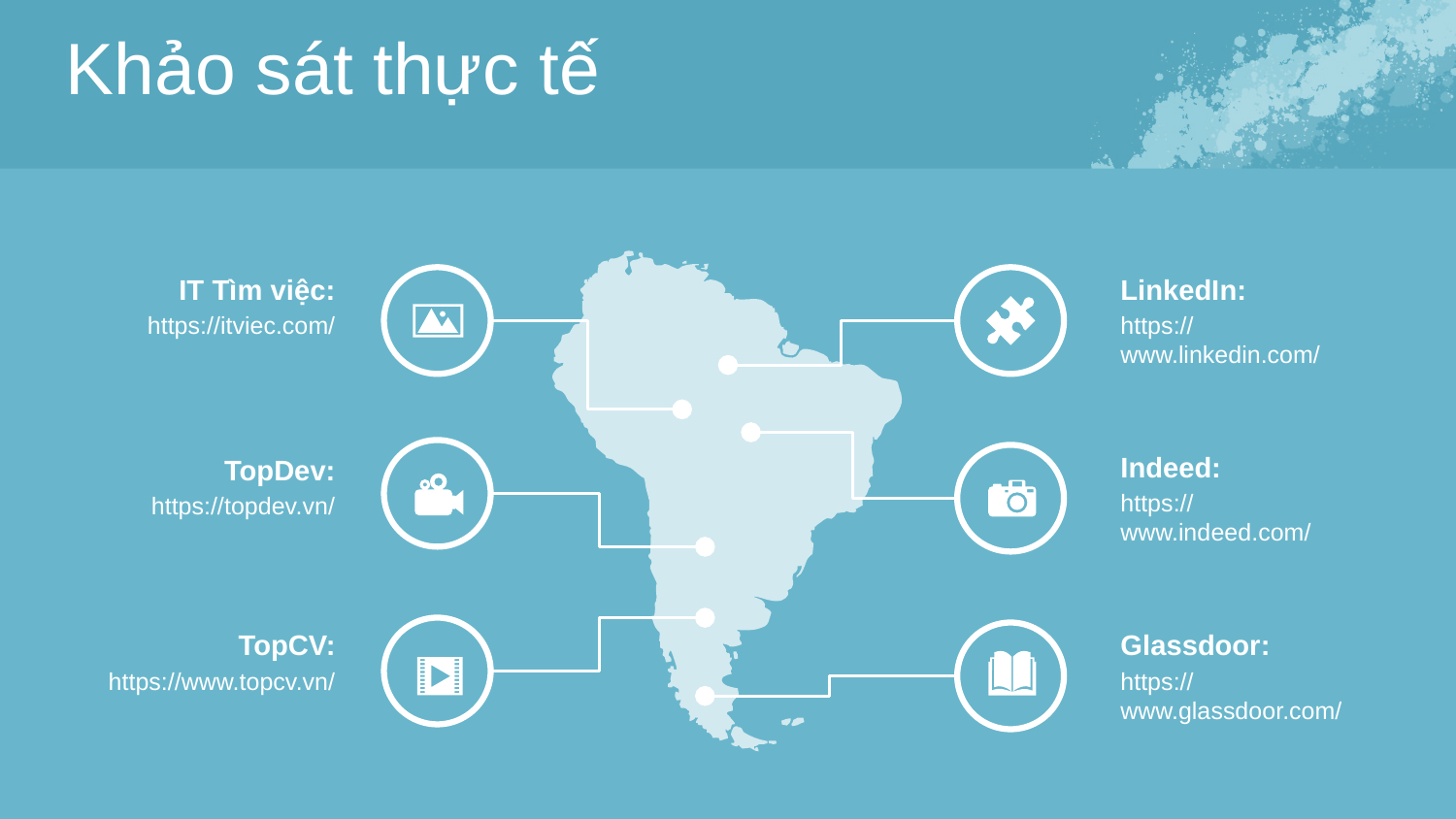

Khảo sát thực tế

IT Tìm việc:
https://itviec.com/
LinkedIn:
https://www.linkedin.com/

Indeed:
https://www.indeed.com/
TopDev:
https://topdev.vn/

TopCV:
https://www.topcv.vn/
Glassdoor:
https://www.glassdoor.com/